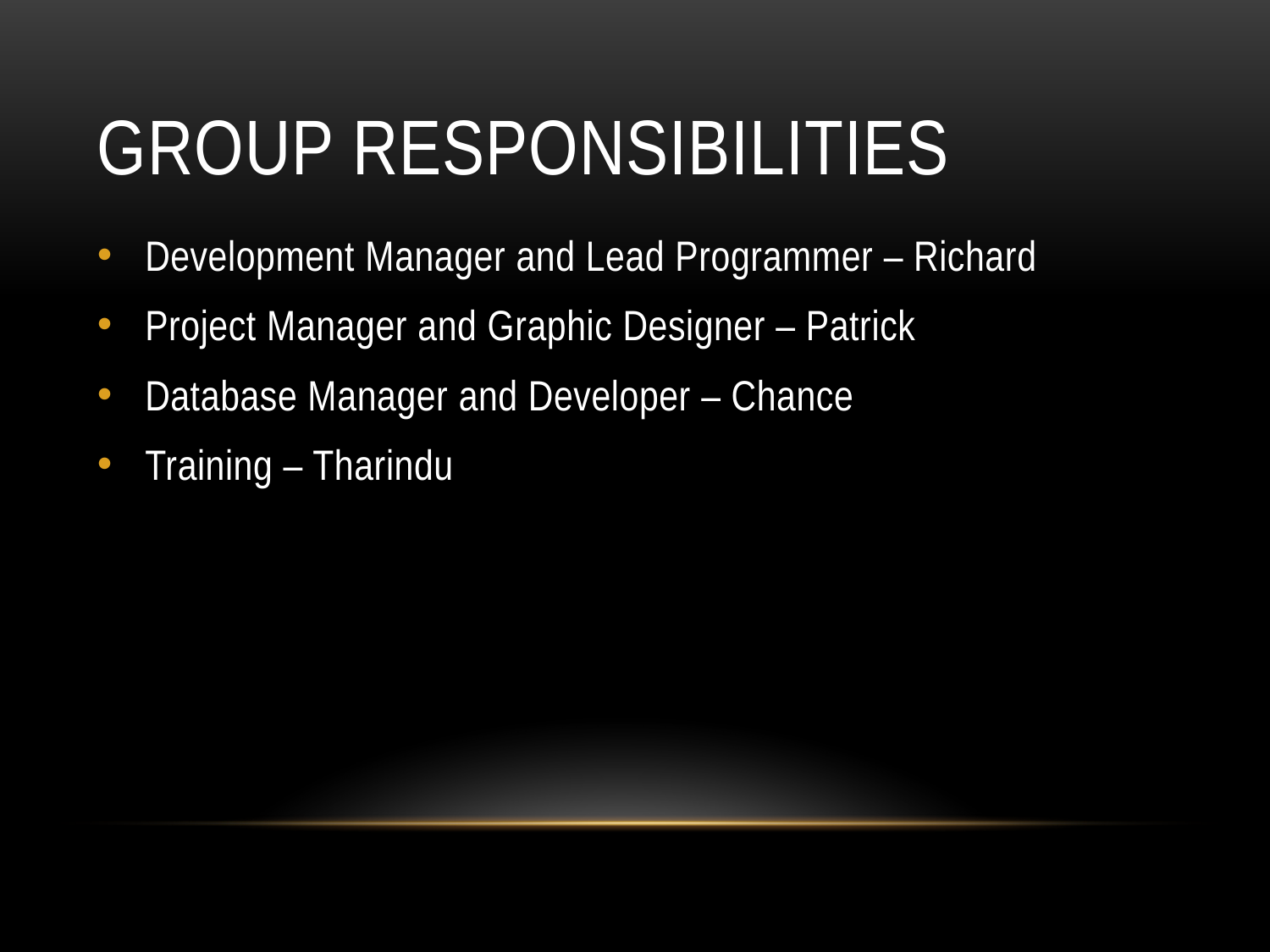

# Group Responsibilities
Development Manager and Lead Programmer – Richard
Project Manager and Graphic Designer – Patrick
Database Manager and Developer – Chance
Training – Tharindu